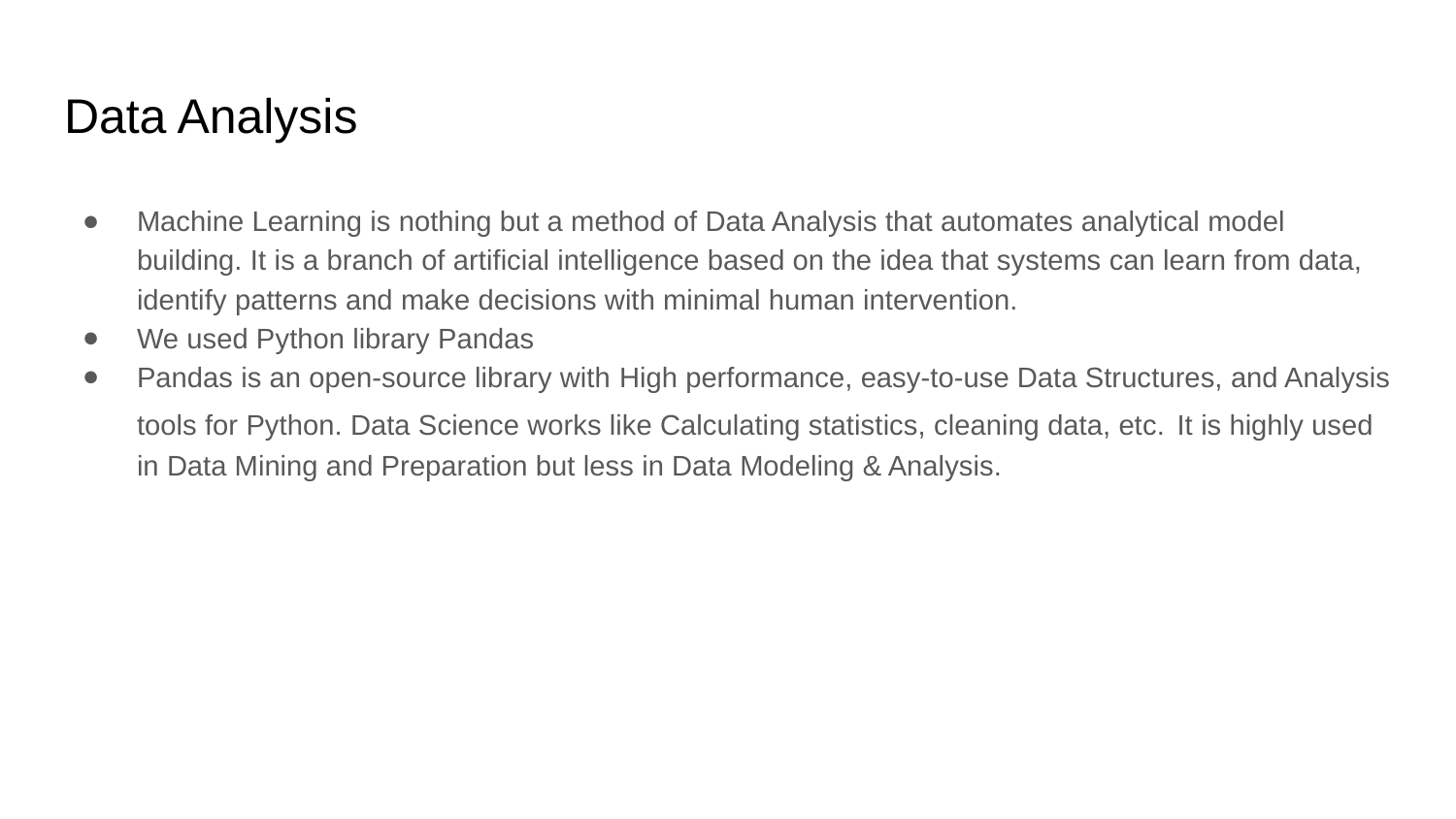

# Data Analysis
Machine Learning is nothing but a method of Data Analysis that automates analytical model building. It is a branch of artificial intelligence based on the idea that systems can learn from data, identify patterns and make decisions with minimal human intervention.
We used Python library Pandas
Pandas is an open-source library with High performance, easy-to-use Data Structures, and Analysis tools for Python. Data Science works like Calculating statistics, cleaning data, etc. It is highly used in Data Mining and Preparation but less in Data Modeling & Analysis.